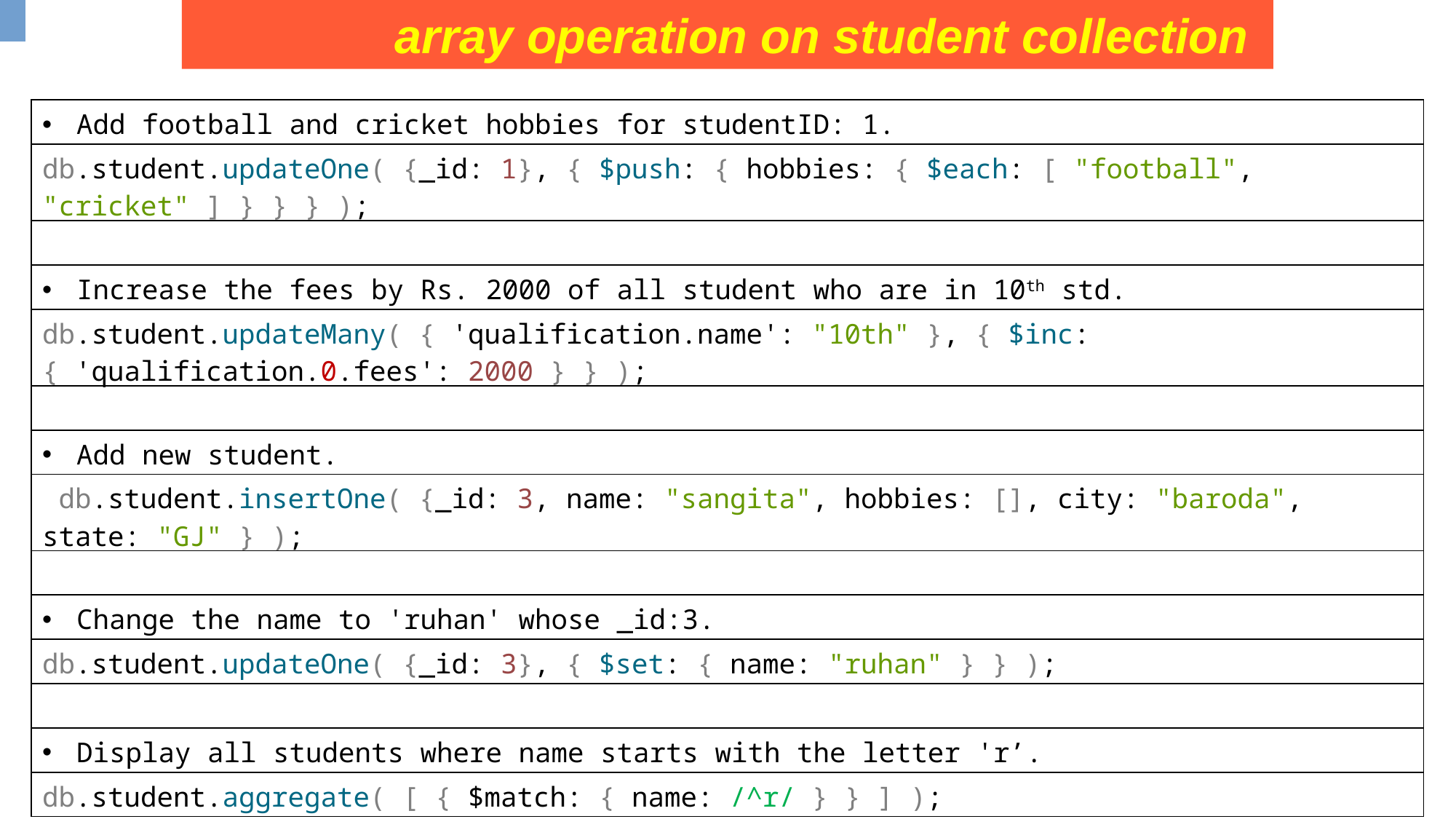

array operation on student collection
| Add football and cricket hobbies for studentID: 1. |
| --- |
| db.student.updateOne( {\_id: 1}, { $push: { hobbies: { $each: [ "football", "cricket" ] } } } ); |
|  |
| Increase the fees by Rs. 2000 of all student who are in 10th std. |
| db.student.updateMany( { 'qualification.name': "10th" }, { $inc: { 'qualification.0.fees': 2000 } } ); |
|  |
| Add new student. |
| db.student.insertOne( {\_id: 3, name: "sangita", hobbies: [], city: "baroda", state: "GJ" } ); |
|  |
| Change the name to 'ruhan' whose \_id:3. |
| db.student.updateOne( {\_id: 3}, { $set: { name: "ruhan" } } ); |
|  |
| Display all students where name starts with the letter 'r’. |
| db.student.aggregate( [ { $match: { name: /^r/ } } ] ); |